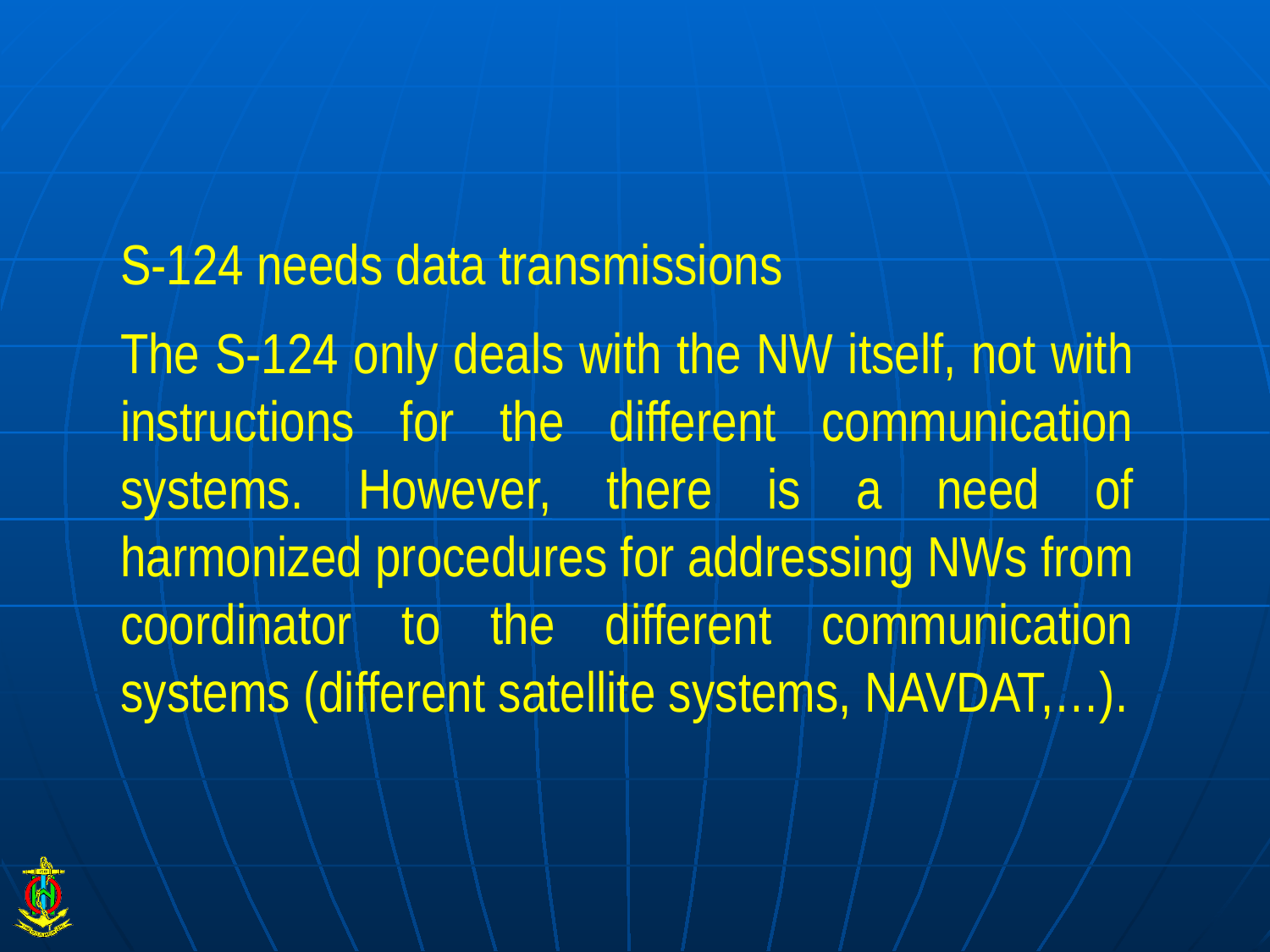

S-124 needs data transmissions
The S-124 only deals with the NW itself, not with instructions for the different communication systems. However, there is a need of harmonized procedures for addressing NWs from coordinator to the different communication systems (different satellite systems, NAVDAT,…).